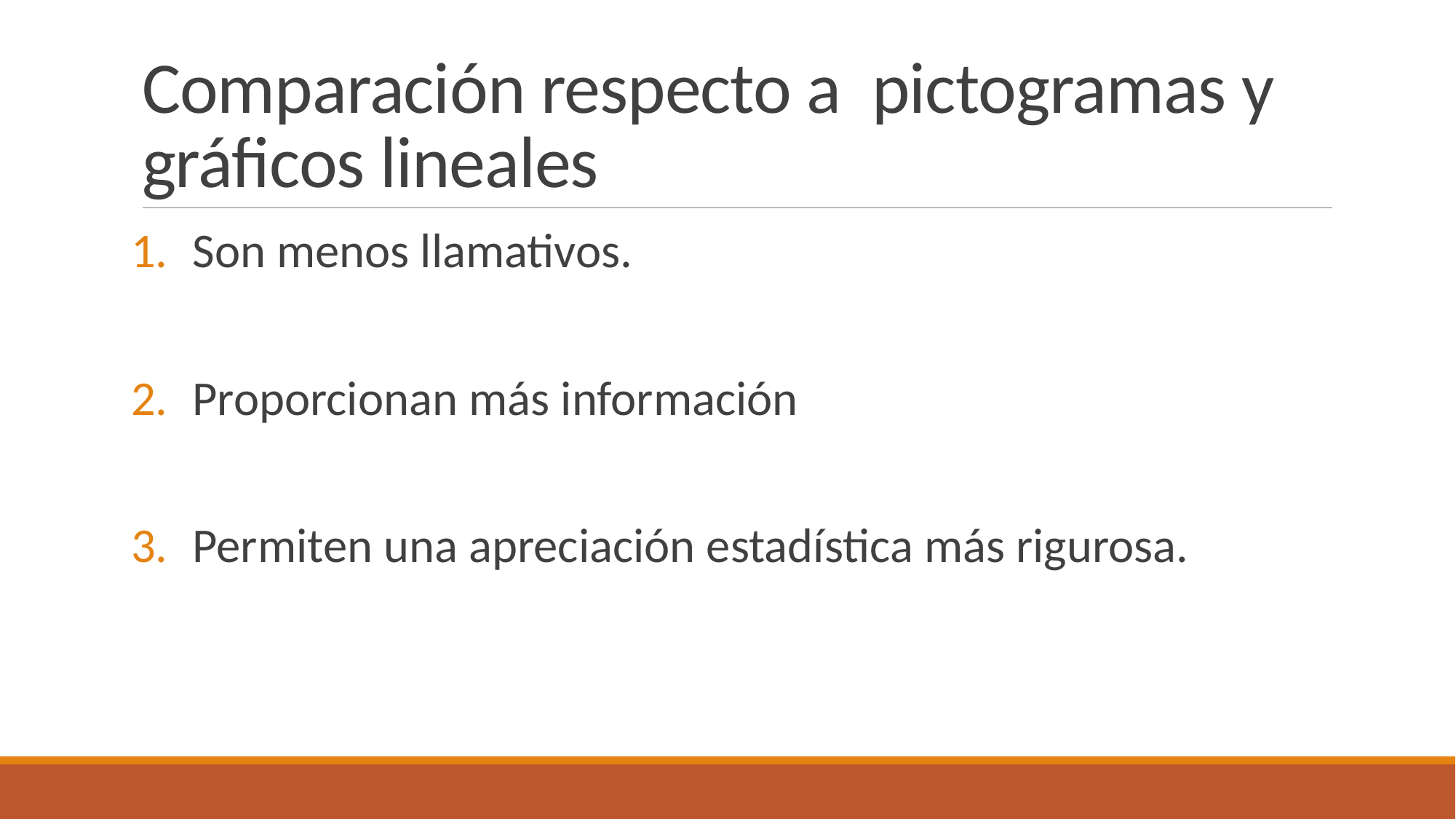

# Comparación respecto a  pictogramas y gráficos lineales
Son menos llamativos.

Proporcionan más información

Permiten una apreciación estadística más rigurosa.